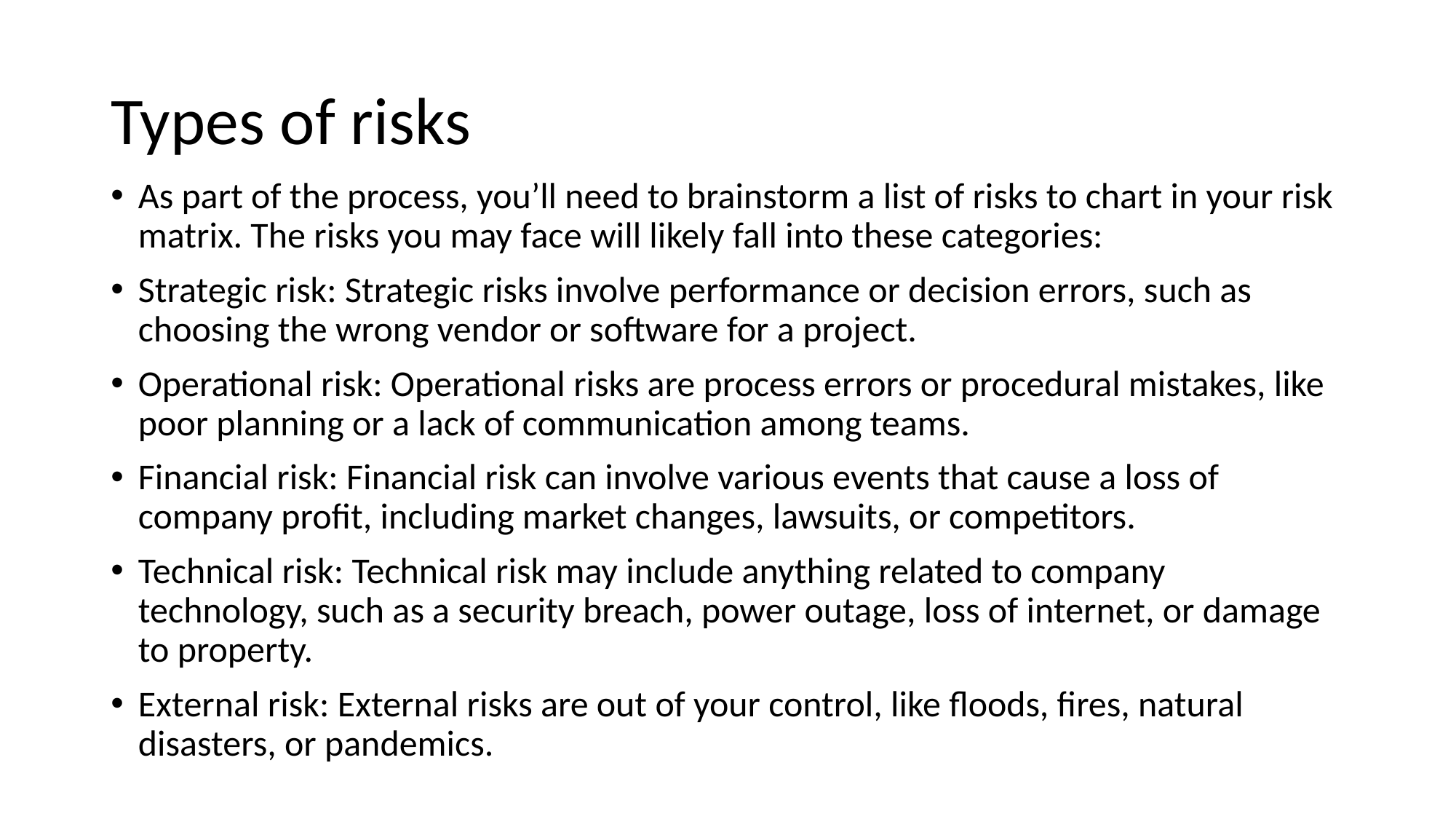

# Types of risks
As part of the process, you’ll need to brainstorm a list of risks to chart in your risk matrix. The risks you may face will likely fall into these categories:
Strategic risk: Strategic risks involve performance or decision errors, such as choosing the wrong vendor or software for a project.
Operational risk: Operational risks are process errors or procedural mistakes, like poor planning or a lack of communication among teams.
Financial risk: Financial risk can involve various events that cause a loss of company profit, including market changes, lawsuits, or competitors.
Technical risk: Technical risk may include anything related to company technology, such as a security breach, power outage, loss of internet, or damage to property.
External risk: External risks are out of your control, like floods, fires, natural disasters, or pandemics.